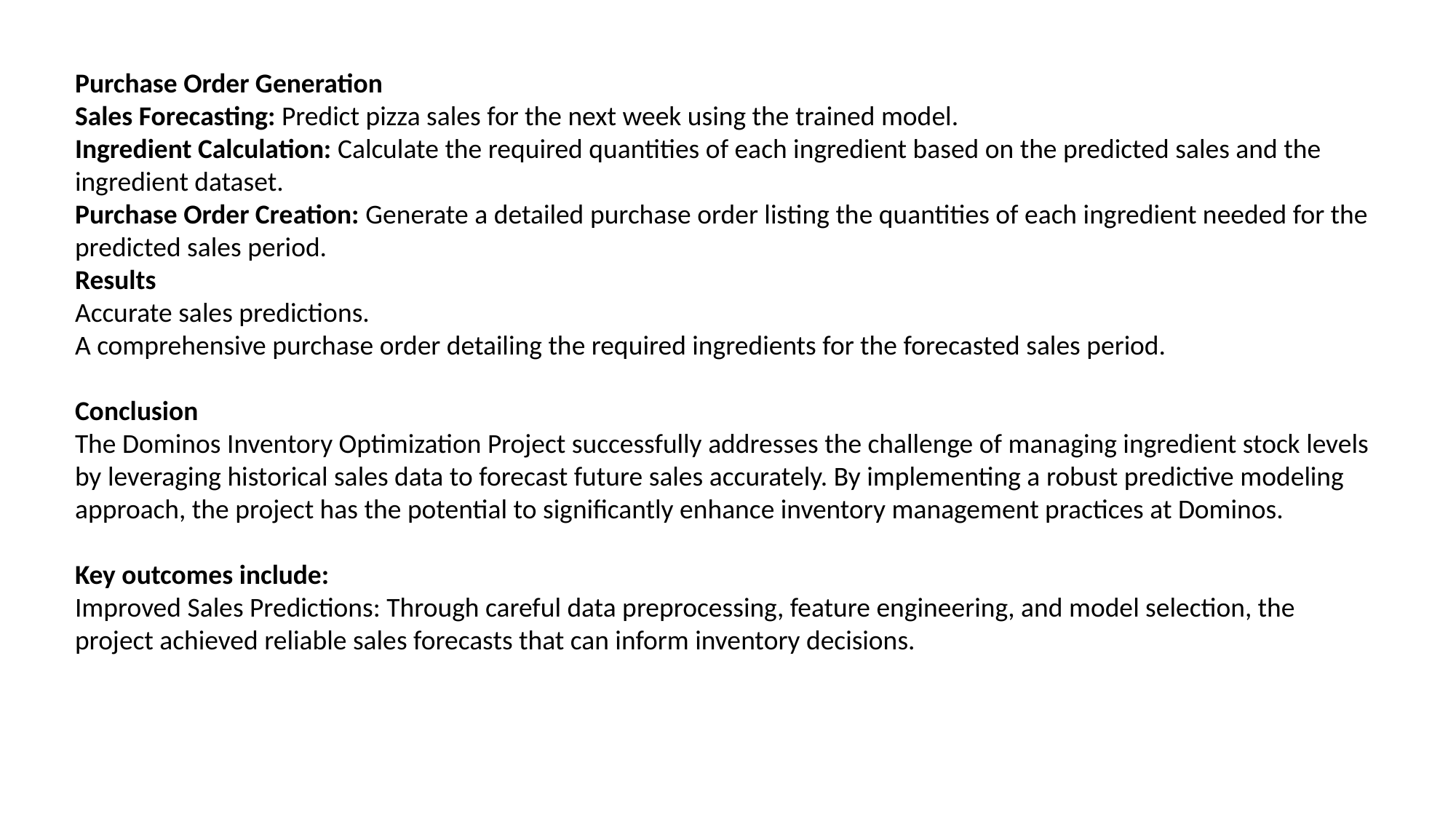

Purchase Order Generation
Sales Forecasting: Predict pizza sales for the next week using the trained model.
Ingredient Calculation: Calculate the required quantities of each ingredient based on the predicted sales and the ingredient dataset.
Purchase Order Creation: Generate a detailed purchase order listing the quantities of each ingredient needed for the predicted sales period.
Results
Accurate sales predictions.
A comprehensive purchase order detailing the required ingredients for the forecasted sales period.

Conclusion
The Dominos Inventory Optimization Project successfully addresses the challenge of managing ingredient stock levels by leveraging historical sales data to forecast future sales accurately. By implementing a robust predictive modeling approach, the project has the potential to significantly enhance inventory management practices at Dominos.

Key outcomes include:
Improved Sales Predictions: Through careful data preprocessing, feature engineering, and model selection, the project achieved reliable sales forecasts that can inform inventory decisions.